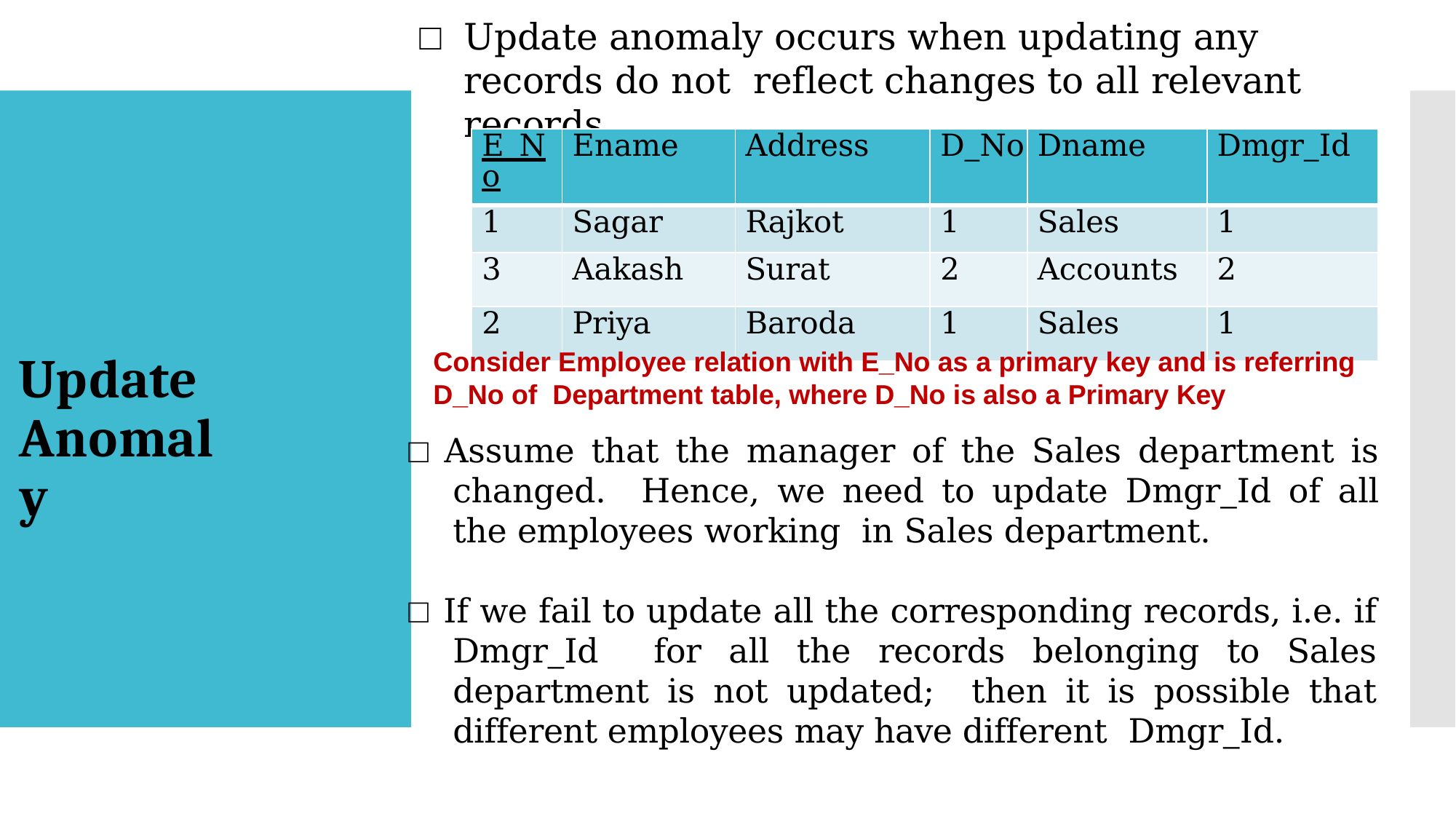

□	Update anomaly occurs when updating any records do not  reflect changes to all relevant records.
| E\_No | Ename | Address | D\_No | Dname | Dmgr\_Id |
| --- | --- | --- | --- | --- | --- |
| 1 | Sagar | Rajkot | 1 | Sales | 1 |
| 3 | Aakash | Surat | 2 | Accounts | 2 |
| 2 | Priya | Baroda | 1 | Sales | 1 |
Update  Anomaly
Consider Employee relation with E_No as a primary key and is referring D_No of  Department table, where D_No is also a Primary Key
□ Assume that the manager of the Sales department is changed.  Hence, we need to update Dmgr_Id of all the employees working  in Sales department.
□ If we fail to update all the corresponding records, i.e. if Dmgr_Id  for all the records belonging to Sales department is not updated;  then it is possible that different employees may have different  Dmgr_Id.